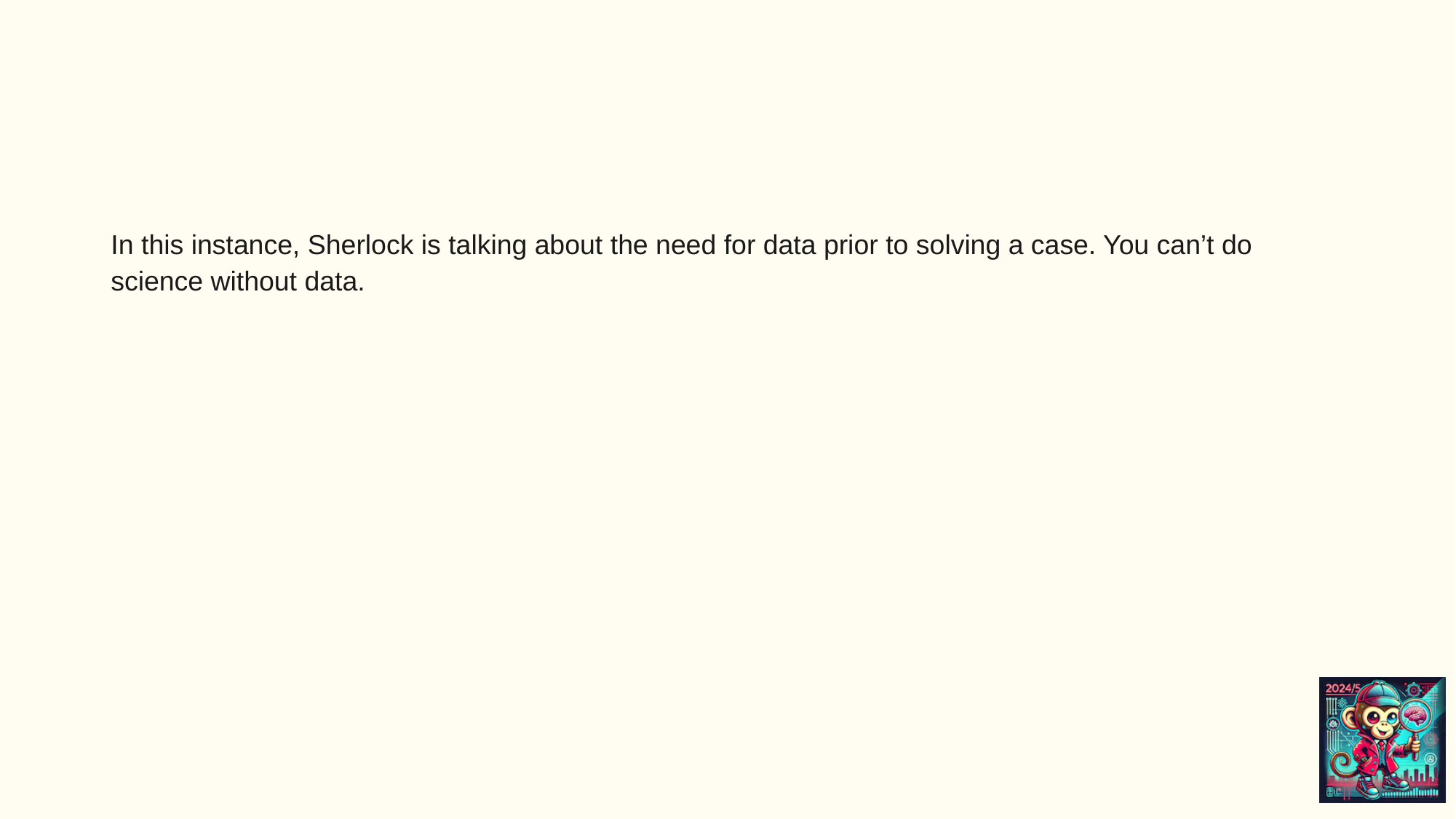

In this instance, Sherlock is talking about the need for data prior to solving a case. You can’t do science without data.